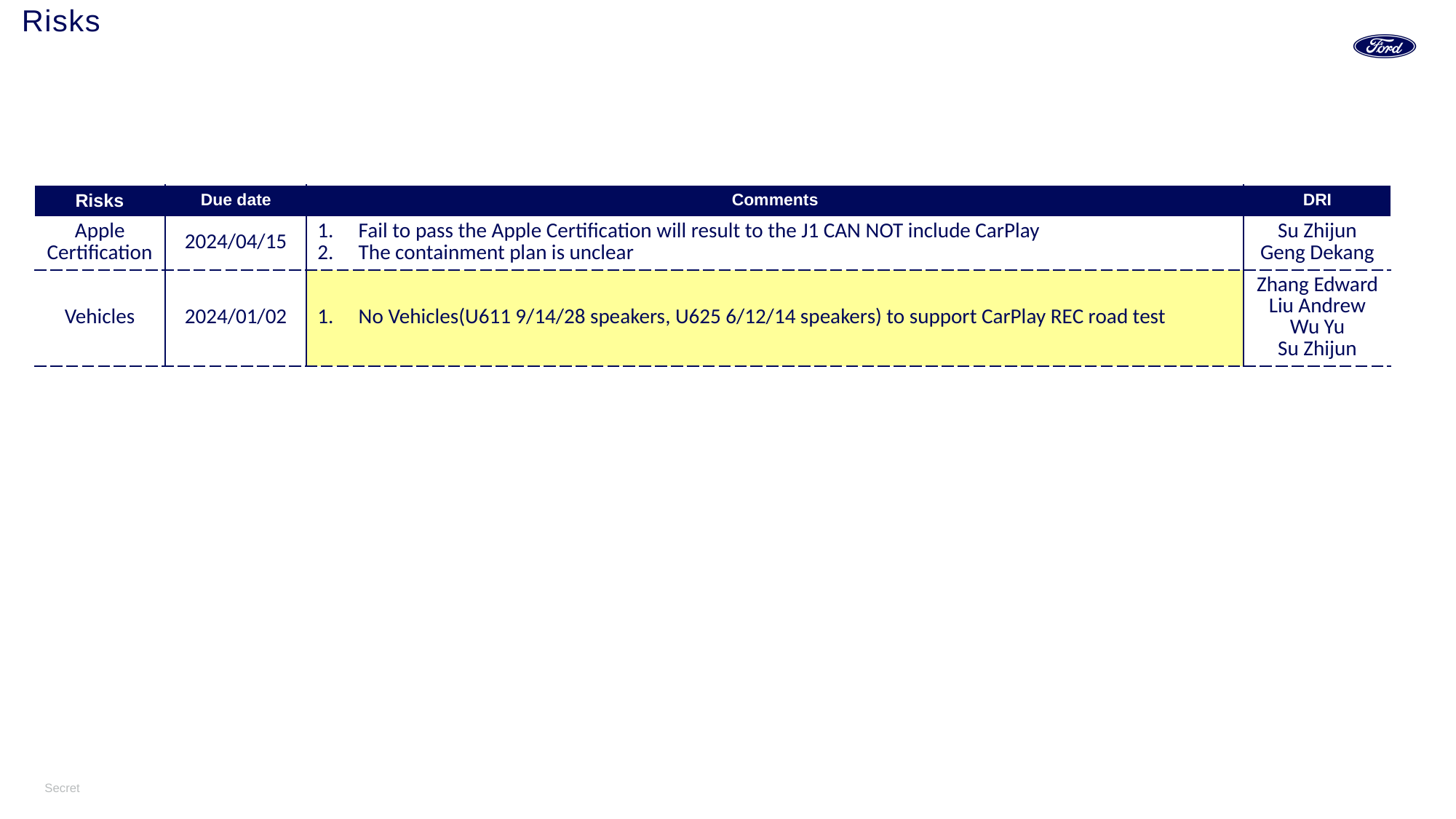

# Risks
| Risks | Due date | Comments | DRI |
| --- | --- | --- | --- |
| Apple Certification | 2024/04/15 | Fail to pass the Apple Certification will result to the J1 CAN NOT include CarPlay The containment plan is unclear | Su Zhijun Geng Dekang |
| Vehicles | 2024/01/02 | No Vehicles(U611 9/14/28 speakers, U625 6/12/14 speakers) to support CarPlay REC road test | Zhang Edward Liu Andrew Wu Yu Su Zhijun |